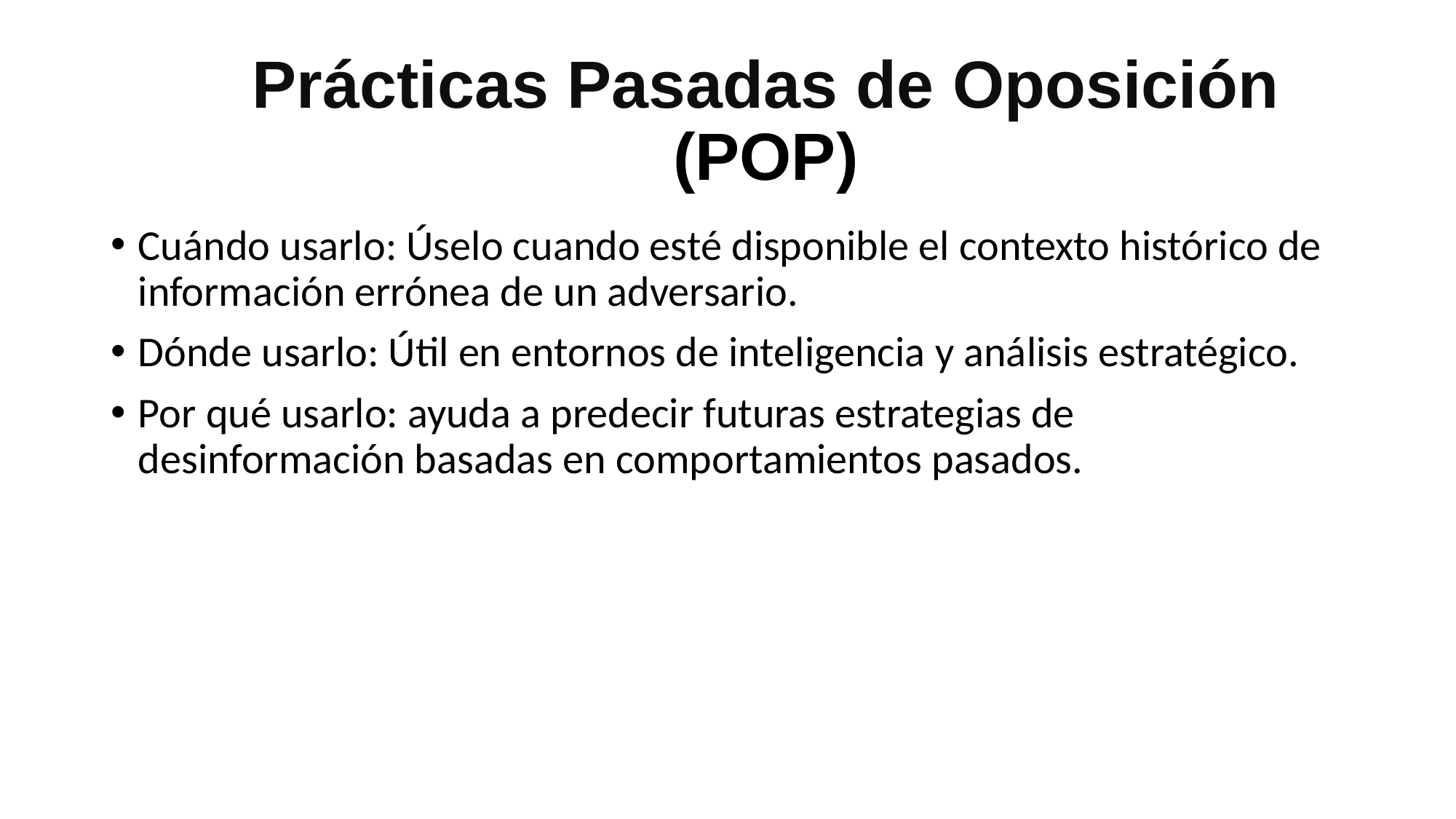

# Prácticas Pasadas de Oposición (POP)
Cuándo usarlo: Úselo cuando esté disponible el contexto histórico de información errónea de un adversario.
Dónde usarlo: Útil en entornos de inteligencia y análisis estratégico.
Por qué usarlo: ayuda a predecir futuras estrategias de desinformación basadas en comportamientos pasados.